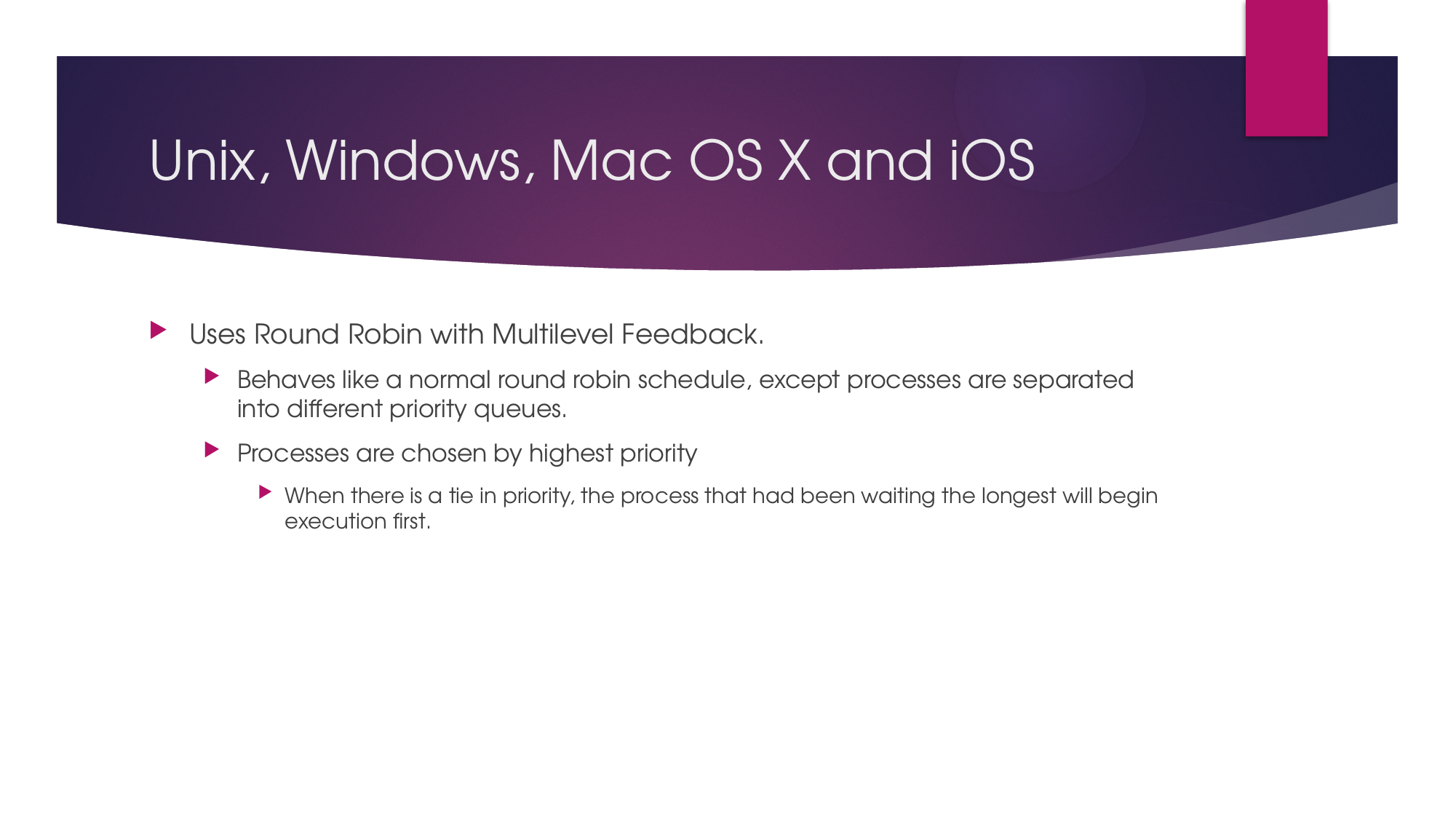

# Unix, Windows, Mac OS X and iOS
Uses Round Robin with Multilevel Feedback.
Behaves like a normal round robin schedule, except processes are separated into different priority queues.
Processes are chosen by highest priority
When there is a tie in priority, the process that had been waiting the longest will begin execution first.